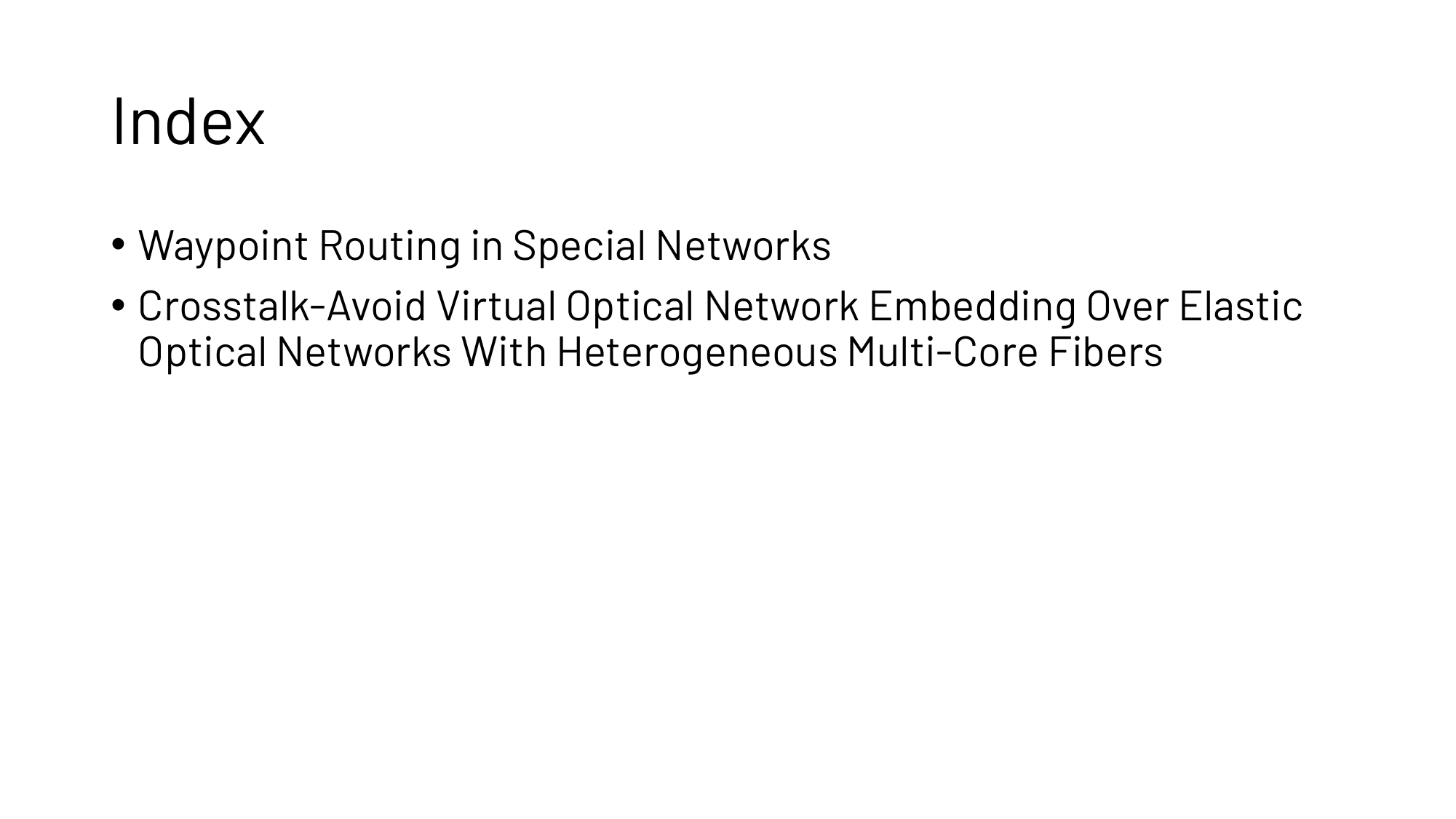

# Index
Waypoint Routing in Special Networks
Crosstalk-Avoid Virtual Optical Network Embedding Over Elastic Optical Networks With Heterogeneous Multi-Core Fibers